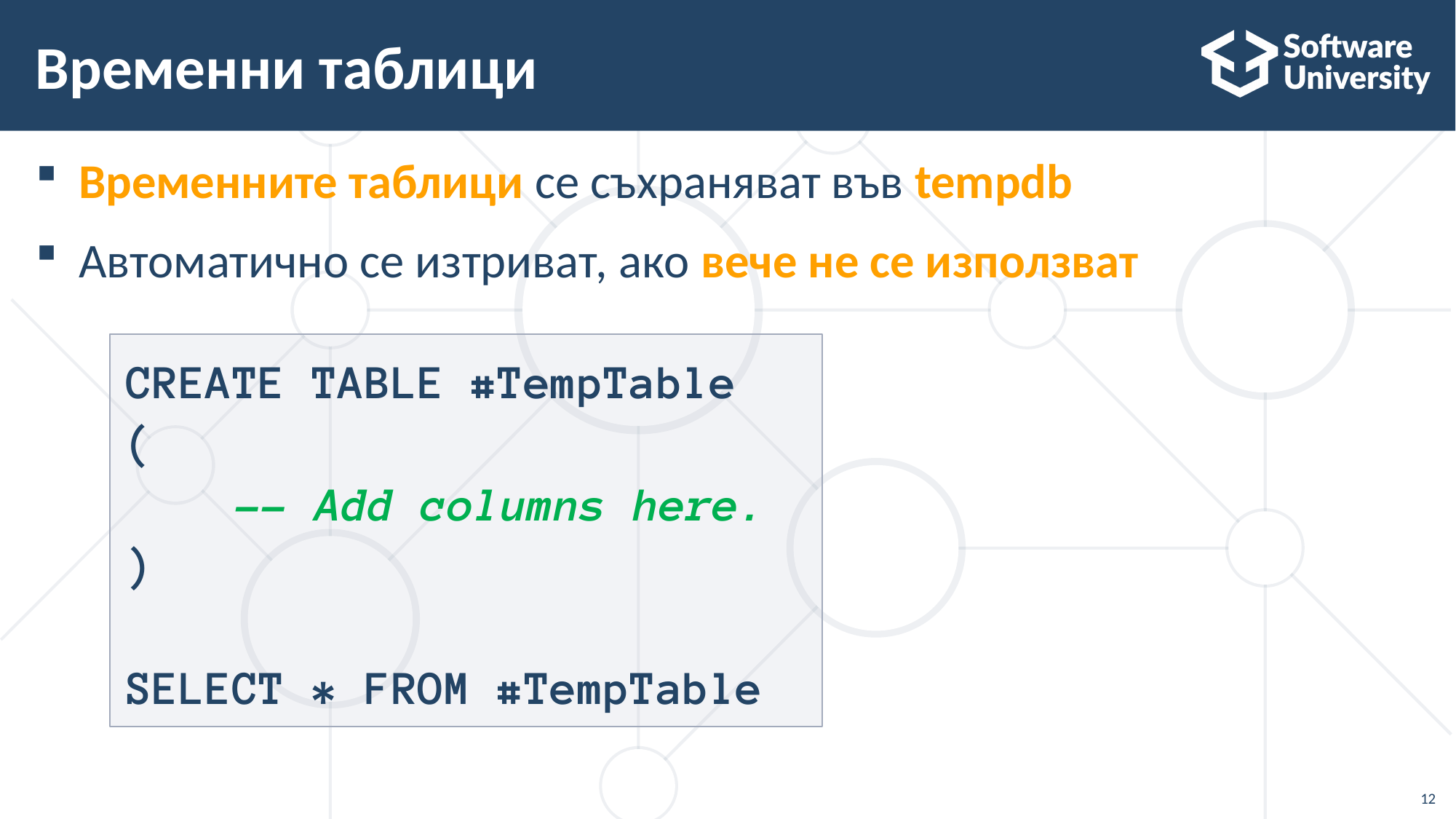

# Временни таблици
Временните таблици се съхраняват във tempdb
Автоматично се изтриват, ако вече не се използват
CREATE TABLE #TempTable
(
	-- Add columns here.
)

SELECT * FROM #TempTable
12